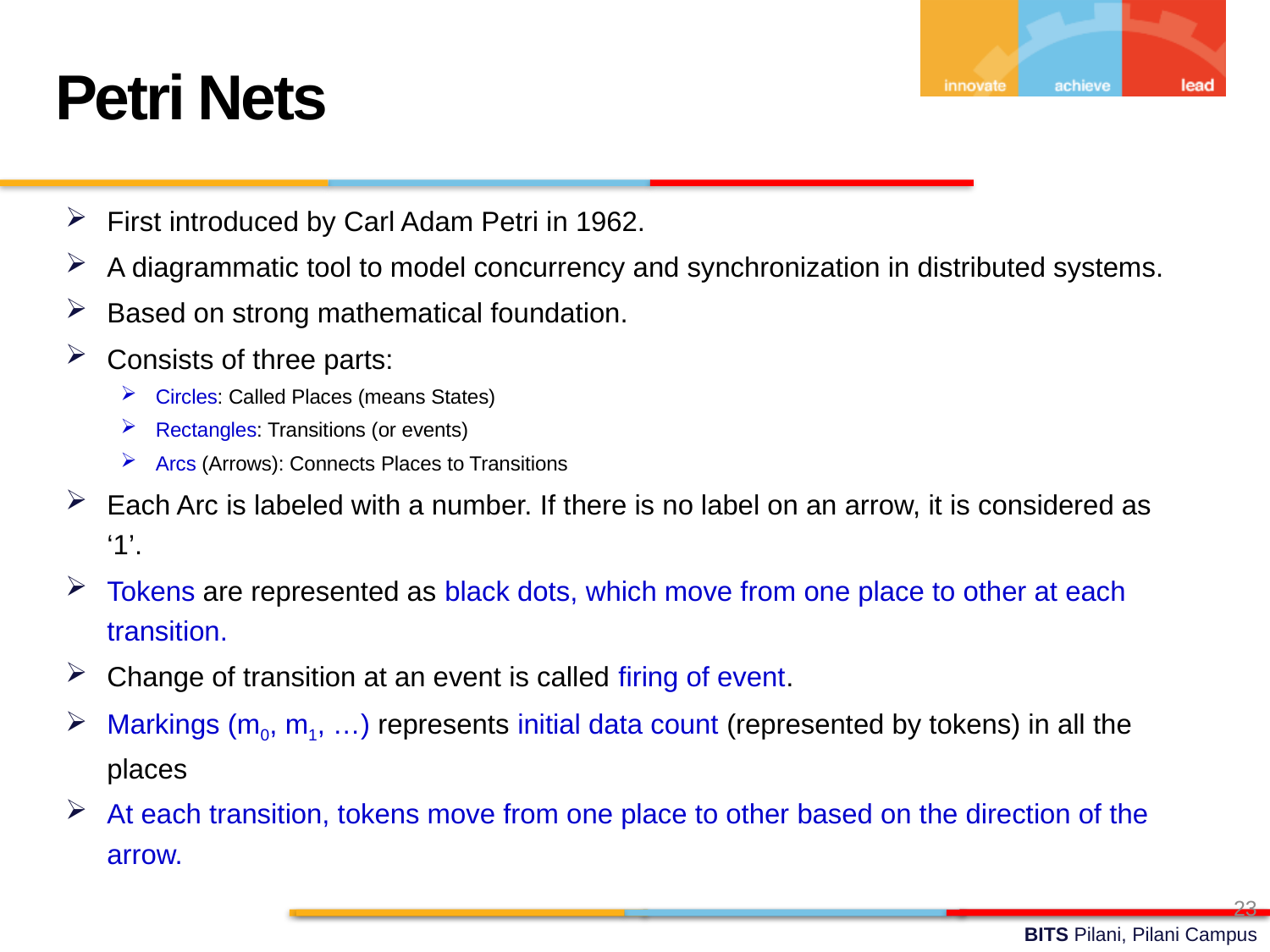

Petri Nets
First introduced by Carl Adam Petri in 1962.
A diagrammatic tool to model concurrency and synchronization in distributed systems.
Based on strong mathematical foundation.
Consists of three parts:
Circles: Called Places (means States)
Rectangles: Transitions (or events)
Arcs (Arrows): Connects Places to Transitions
Each Arc is labeled with a number. If there is no label on an arrow, it is considered as ‘1’.
Tokens are represented as black dots, which move from one place to other at each transition.
Change of transition at an event is called firing of event.
Markings (m0, m1, …) represents initial data count (represented by tokens) in all the places
At each transition, tokens move from one place to other based on the direction of the arrow.
23